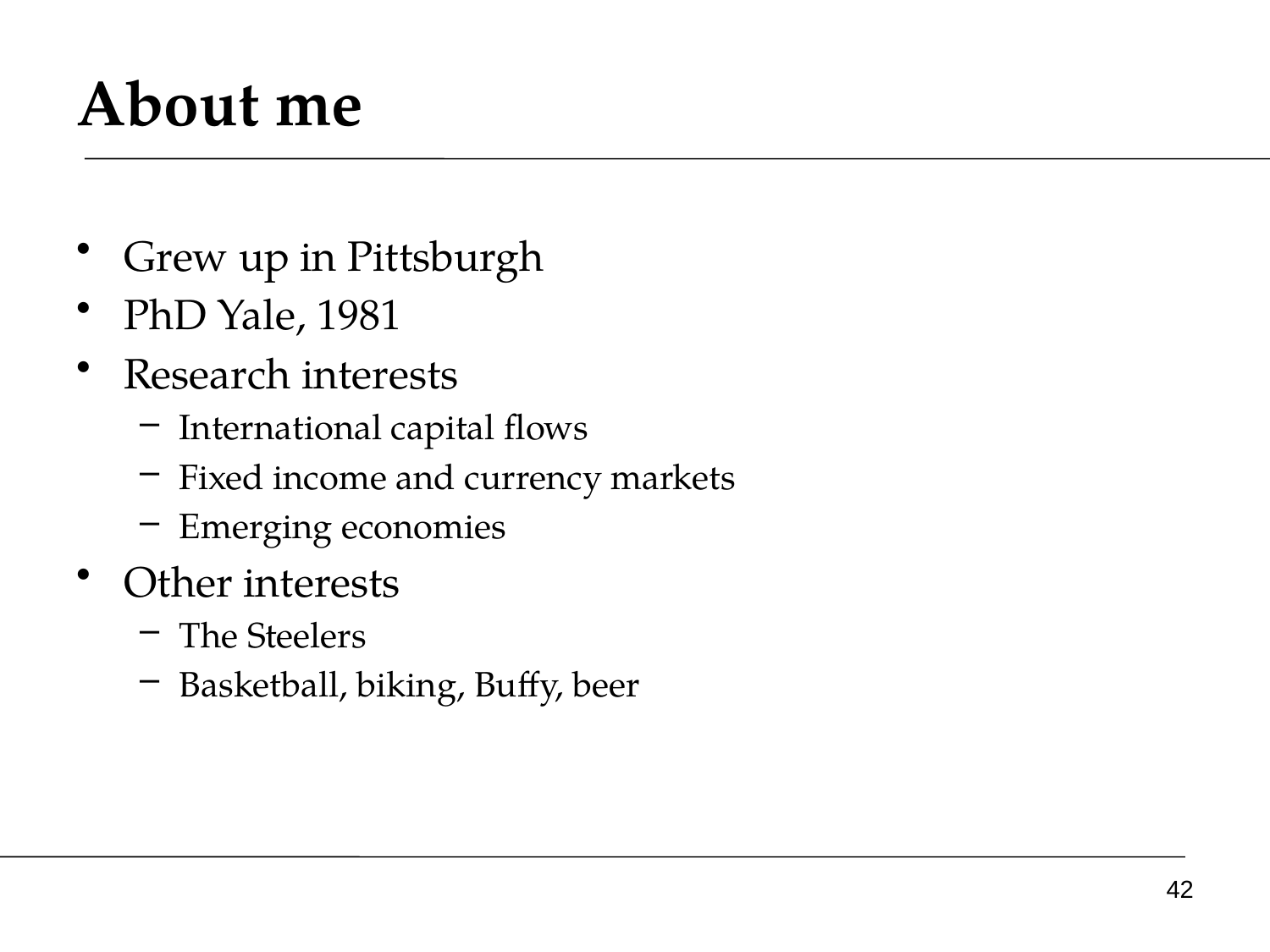

# About me
Grew up in Pittsburgh
PhD Yale, 1981
Research interests
International capital flows
Fixed income and currency markets
Emerging economies
Other interests
The Steelers
Basketball, biking, Buffy, beer
42